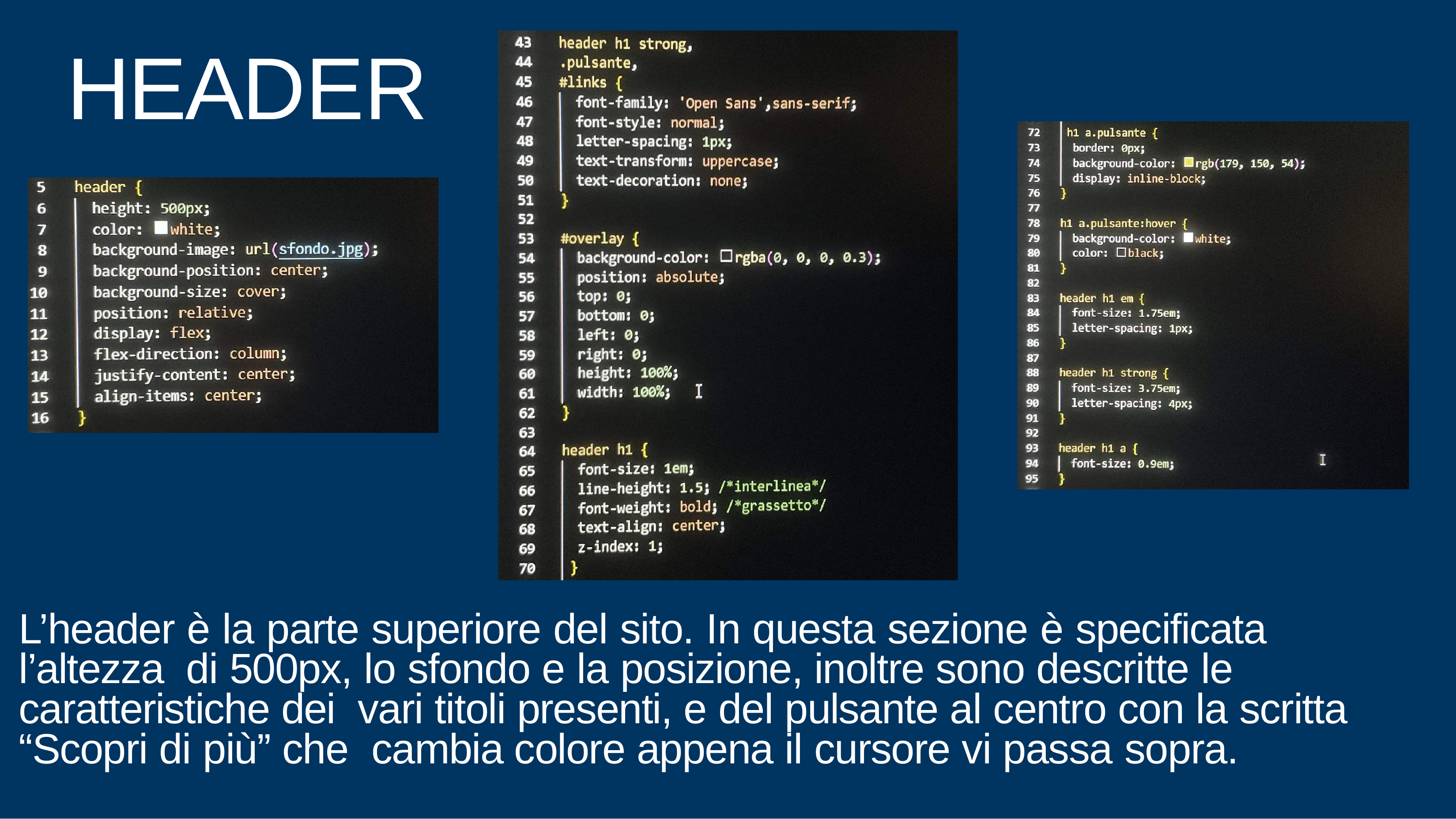

# HEADER

L’header è la parte superiore del sito. In questa sezione è specificata l’altezza  di 500px, lo sfondo e la posizione, inoltre sono descritte le caratteristiche dei  vari titoli presenti, e del pulsante al centro con la scritta “Scopri di più” che  cambia colore appena il cursore vi passa sopra.